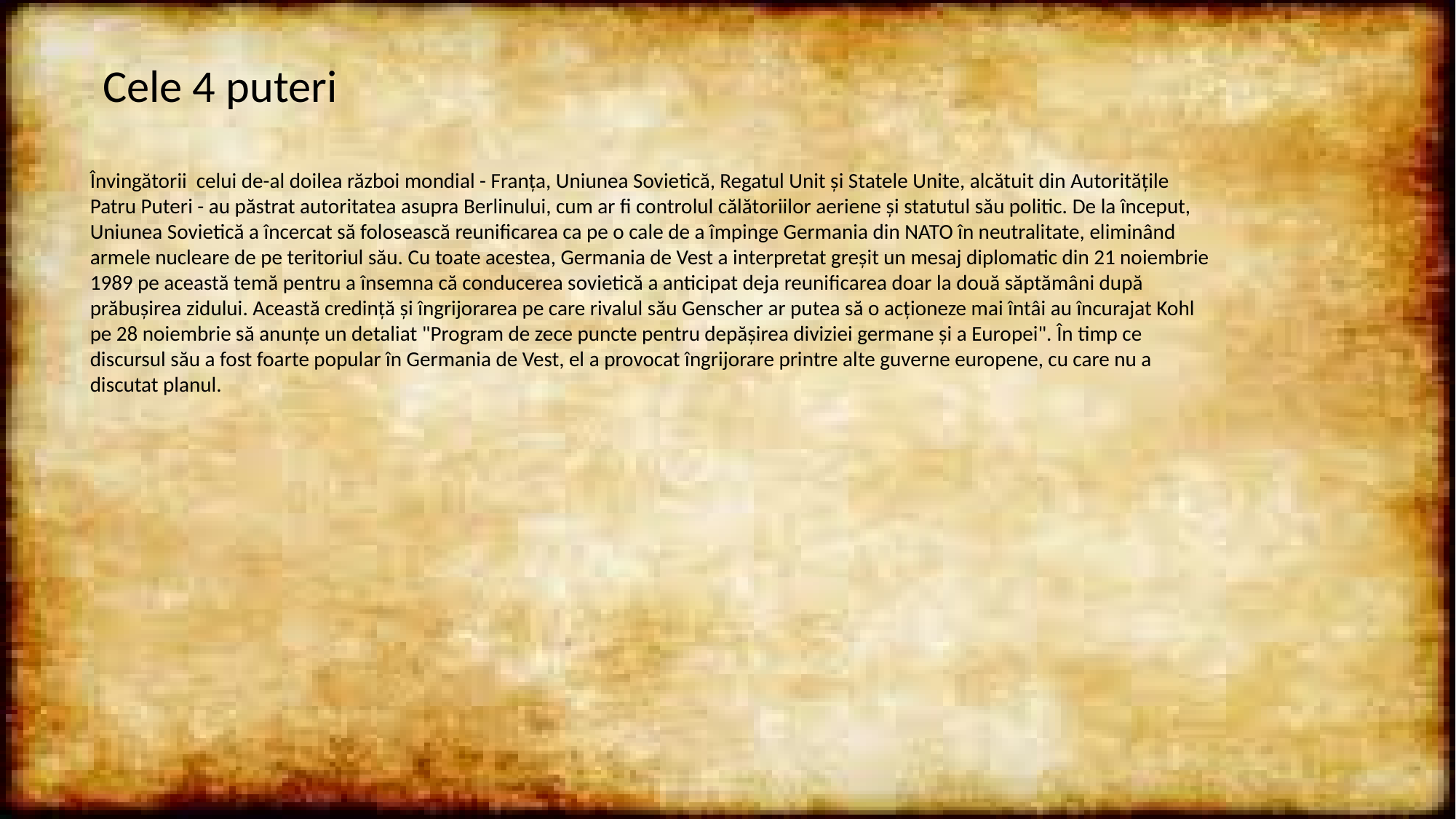

Cele 4 puteri
Învingătorii  celui de-al doilea război mondial - Franța, Uniunea Sovietică, Regatul Unit și Statele Unite, alcătuit din Autoritățile Patru Puteri - au păstrat autoritatea asupra Berlinului, cum ar fi controlul călătoriilor aeriene și statutul său politic. De la început, Uniunea Sovietică a încercat să folosească reunificarea ca pe o cale de a împinge Germania din NATO în neutralitate, eliminând armele nucleare de pe teritoriul său. Cu toate acestea, Germania de Vest a interpretat greșit un mesaj diplomatic din 21 noiembrie 1989 pe această temă pentru a însemna că conducerea sovietică a anticipat deja reunificarea doar la două săptămâni după prăbușirea zidului. Această credință și îngrijorarea pe care rivalul său Genscher ar putea să o acționeze mai întâi au încurajat Kohl pe 28 noiembrie să anunțe un detaliat "Program de zece puncte pentru depășirea diviziei germane și a Europei". În timp ce discursul său a fost foarte popular în Germania de Vest, el a provocat îngrijorare printre alte guverne europene, cu care nu a discutat planul.